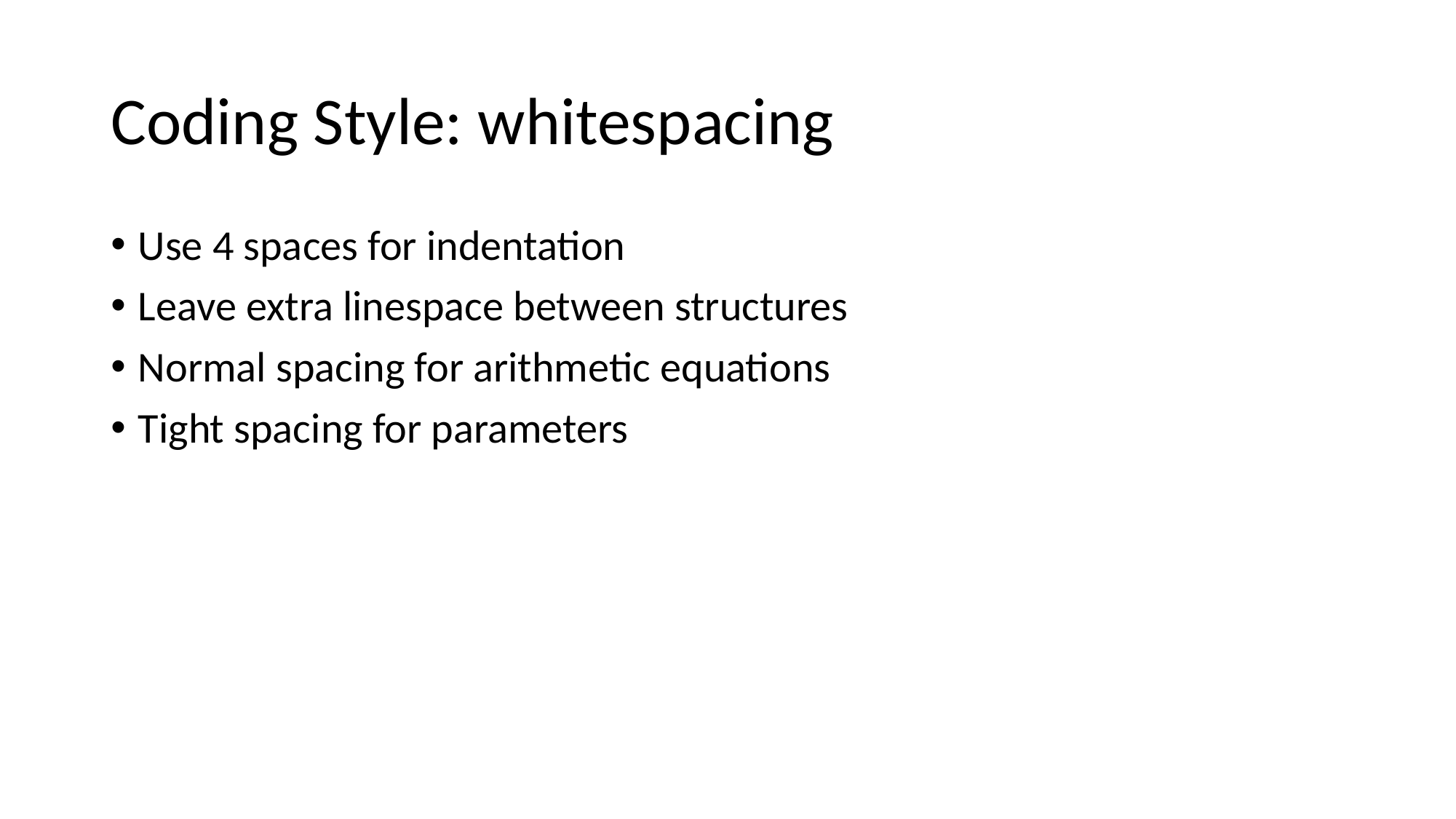

# Coding Style: whitespacing
Use 4 spaces for indentation
Leave extra linespace between structures
Normal spacing for arithmetic equations
Tight spacing for parameters